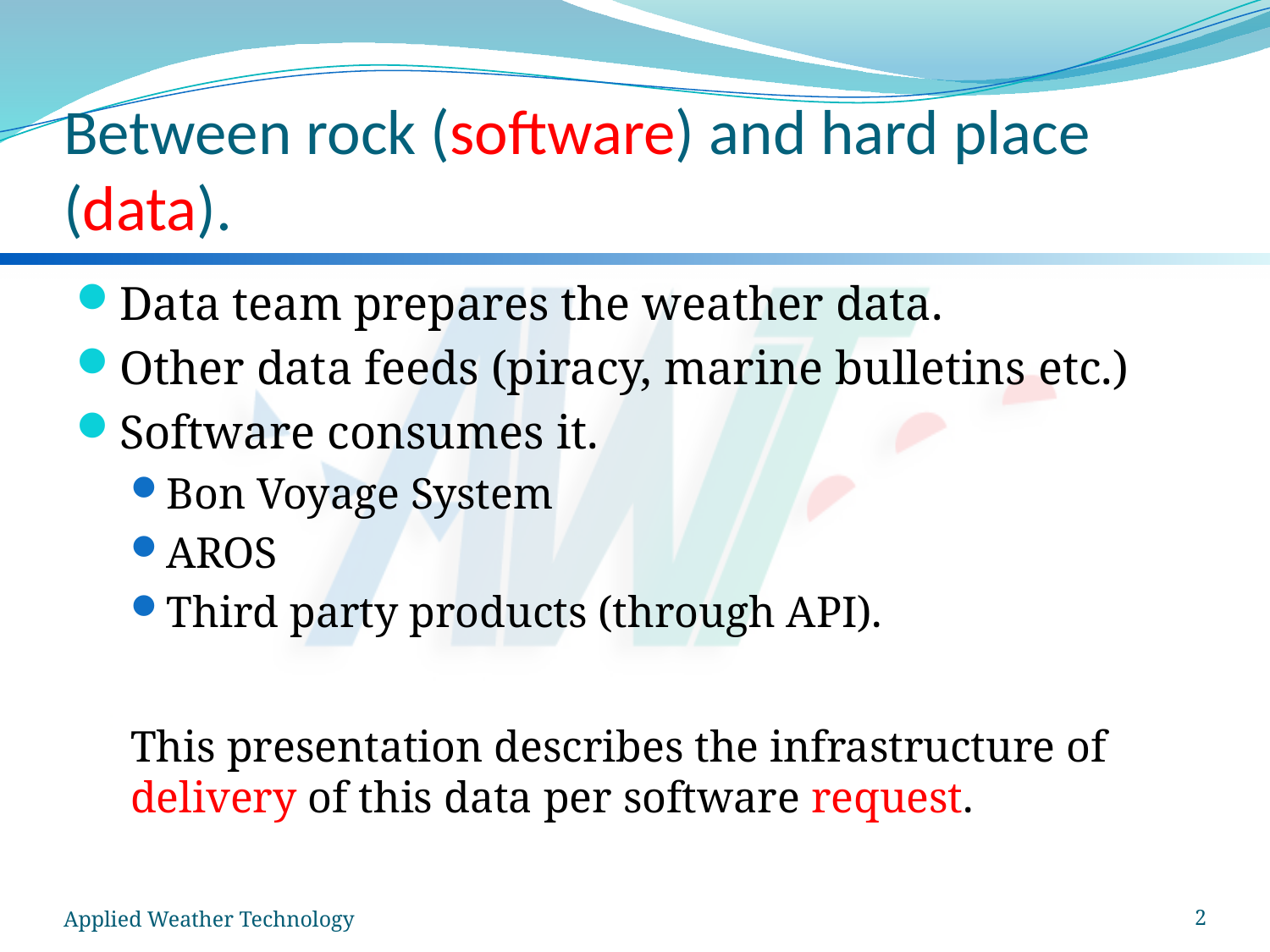

# Between rock (software) and hard place (data).
Data team prepares the weather data.
Other data feeds (piracy, marine bulletins etc.)
Software consumes it.
Bon Voyage System
AROS
Third party products (through API).

This presentation describes the infrastructure of delivery of this data per software request.

2
Applied Weather Technology